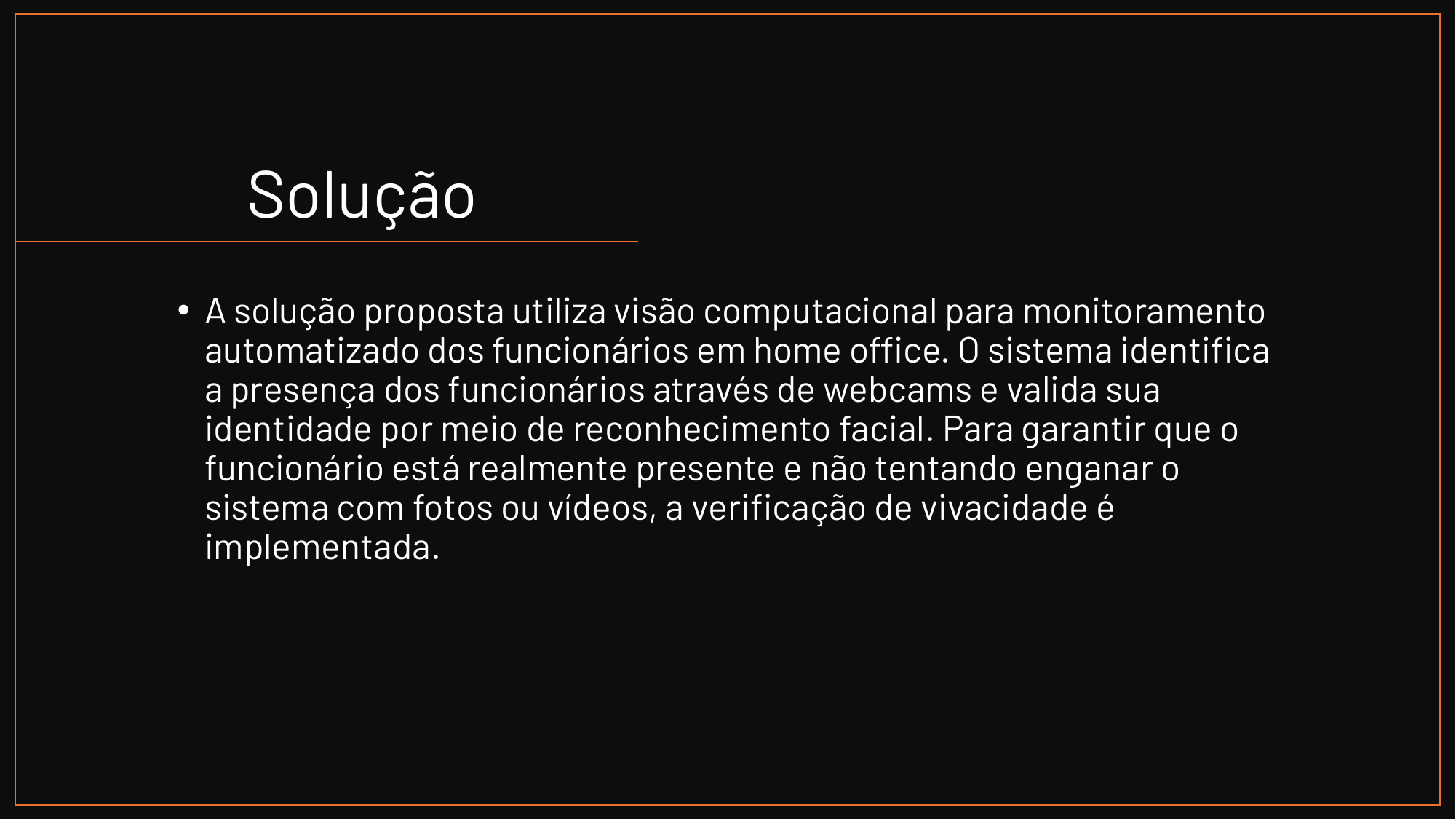

# Solução
A solução proposta utiliza visão computacional para monitoramento automatizado dos funcionários em home office. O sistema identifica a presença dos funcionários através de webcams e valida sua identidade por meio de reconhecimento facial. Para garantir que o funcionário está realmente presente e não tentando enganar o sistema com fotos ou vídeos, a verificação de vivacidade é implementada.